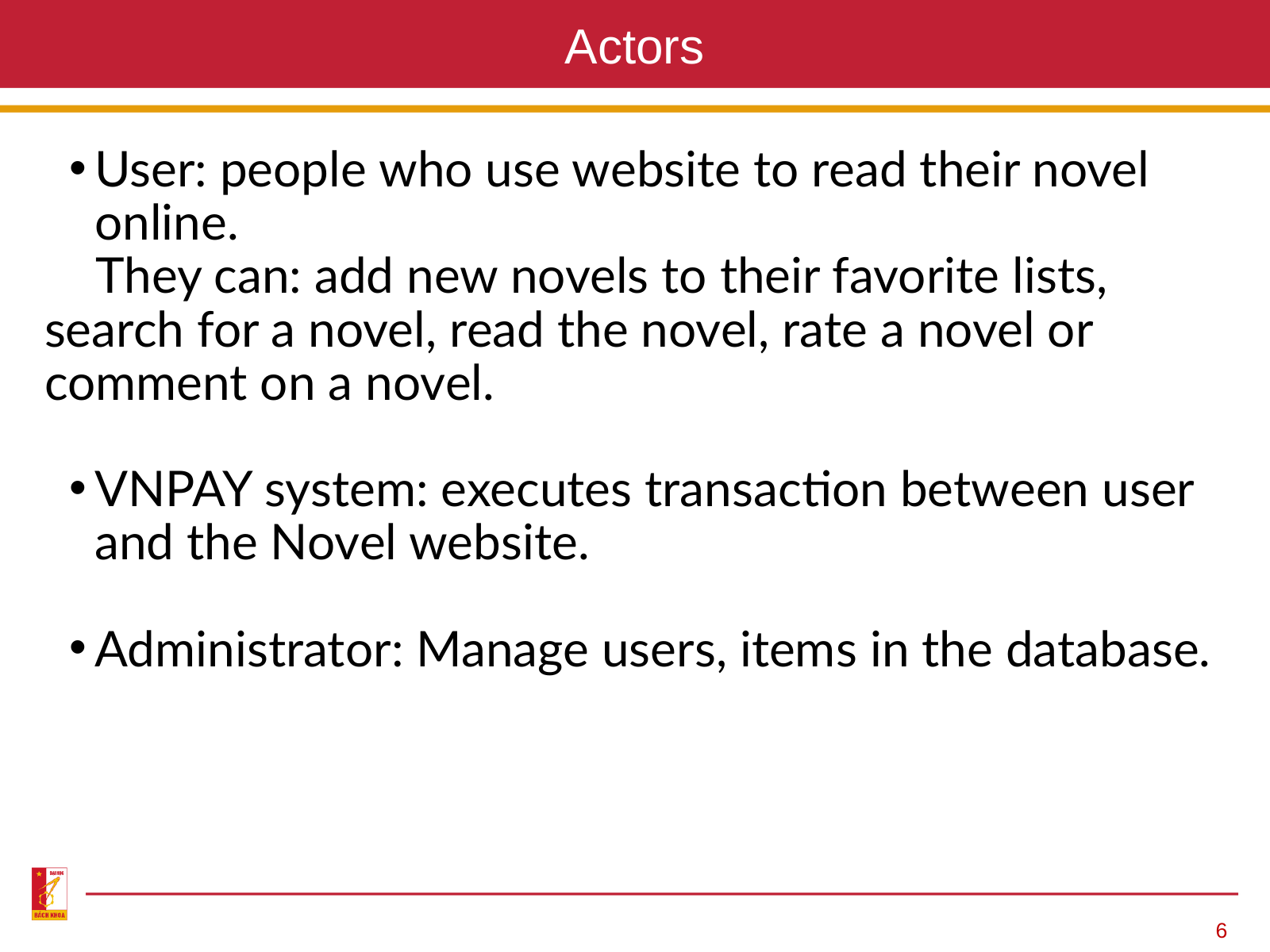

Actors
User: people who use website to read their novel online.
    They can: add new novels to their favorite lists, search for a novel, read the novel, rate a novel or comment on a novel.

VNPAY system: executes transaction between user and the Novel website.

Administrator: Manage users, items in the database.
6